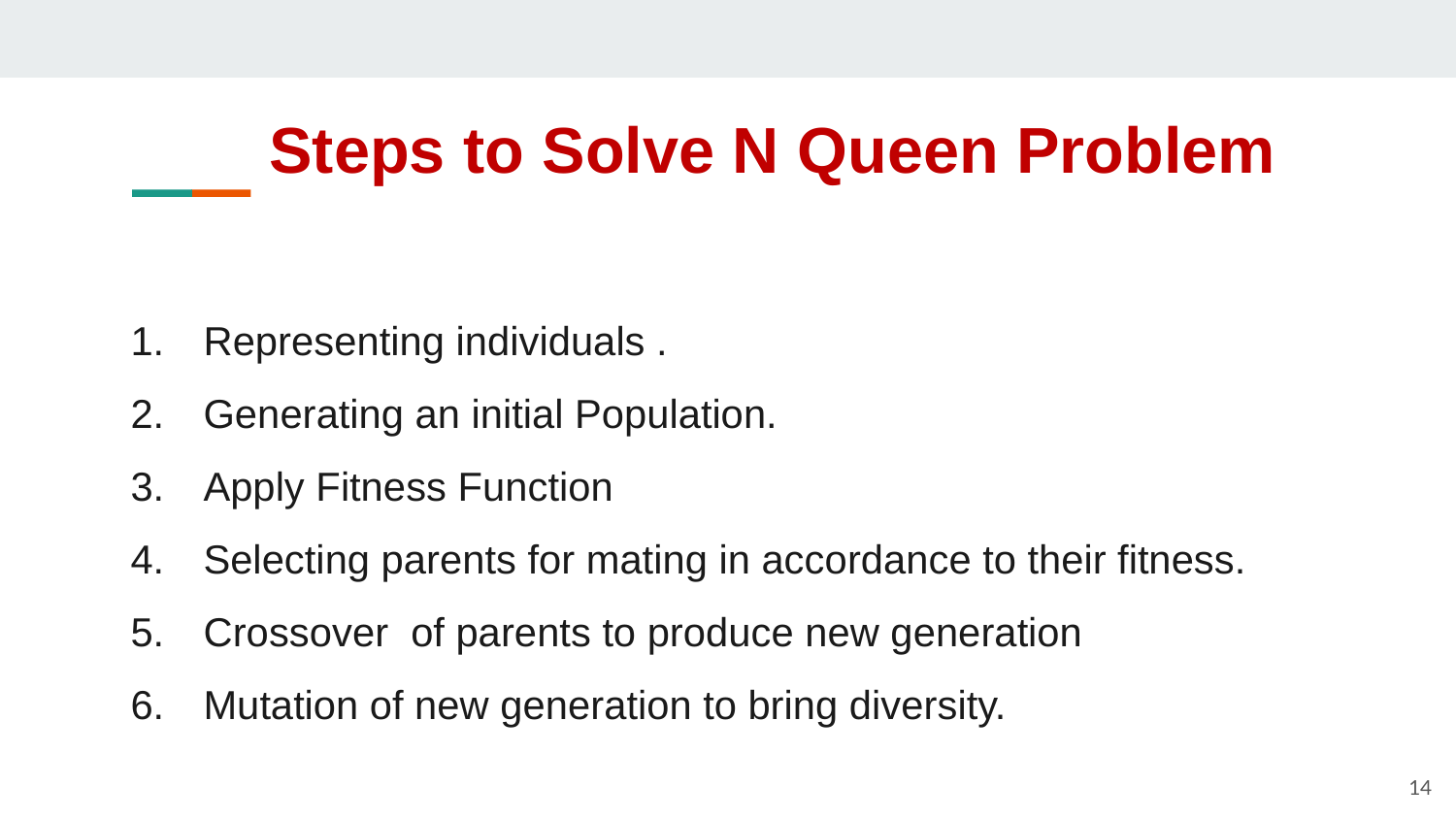

# Steps to Solve N Queen Problem
Representing individuals .
Generating an initial Population.
Apply Fitness Function
Selecting parents for mating in accordance to their fitness.
Crossover  of parents to produce new generation
Mutation of new generation to bring diversity.
14